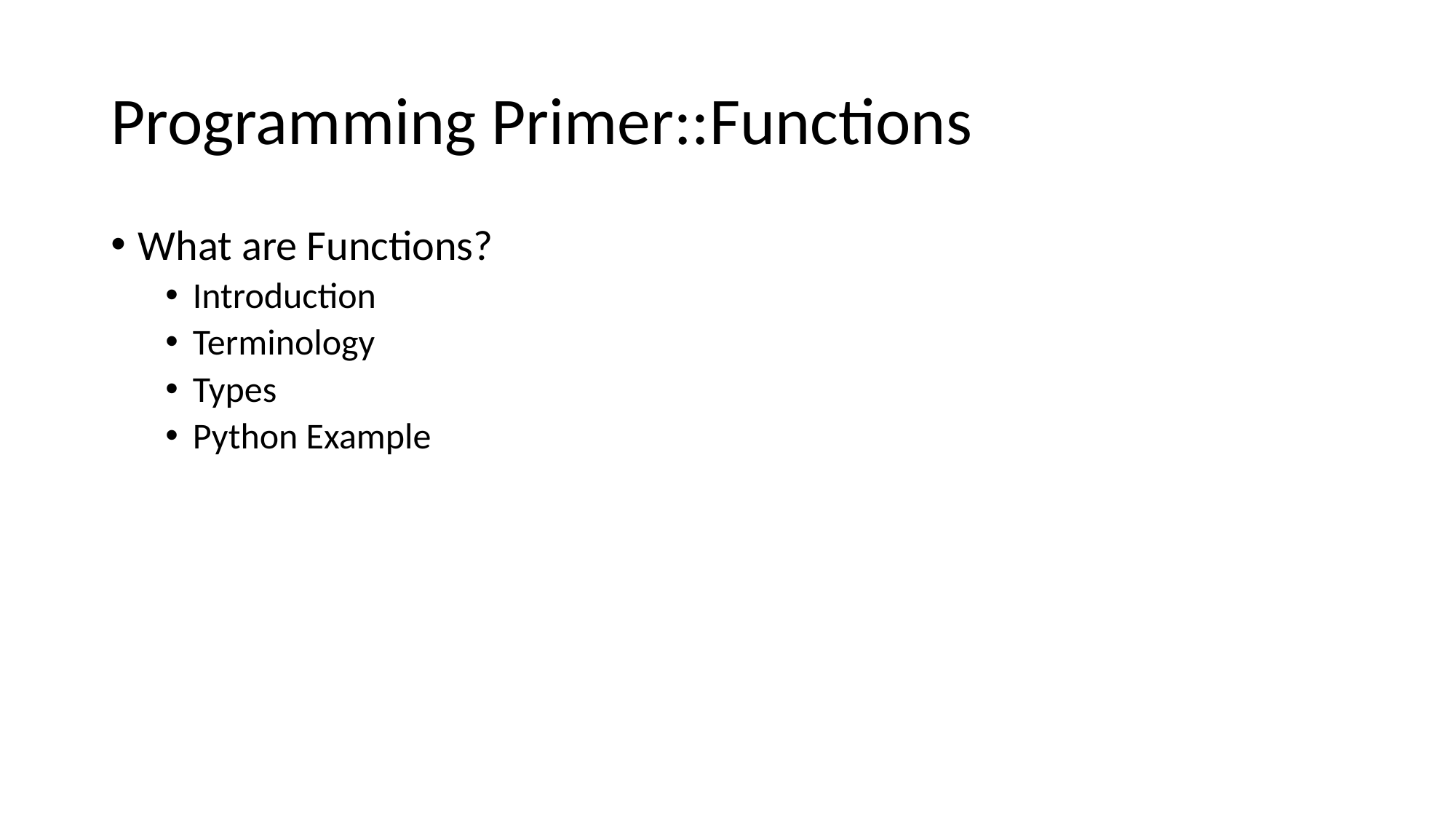

# Programming Primer::Functions
What are Functions?
Introduction
Terminology
Types
Python Example